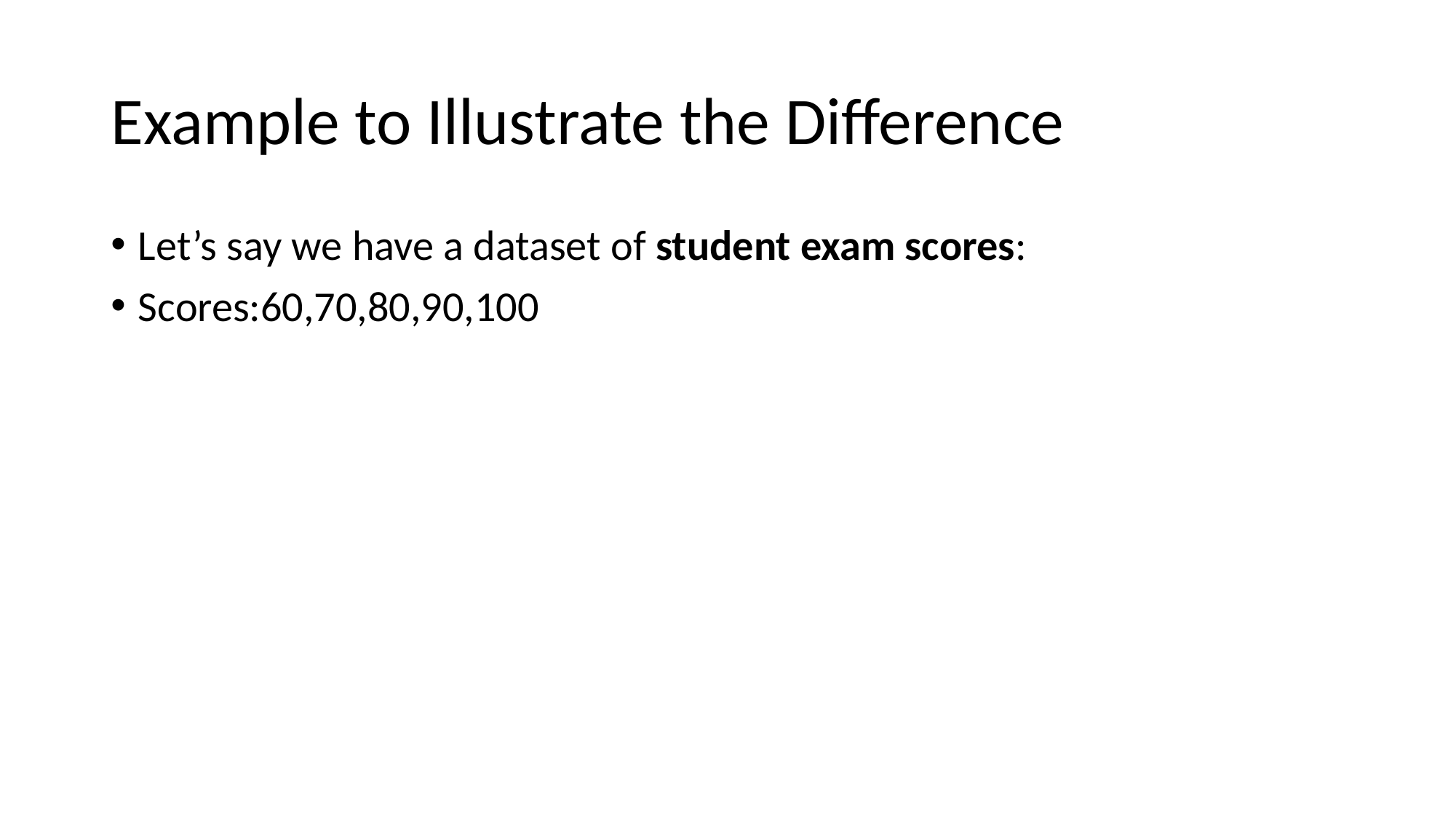

# Example to Illustrate the Difference
Let’s say we have a dataset of student exam scores:
Scores:60,70,80,90,100